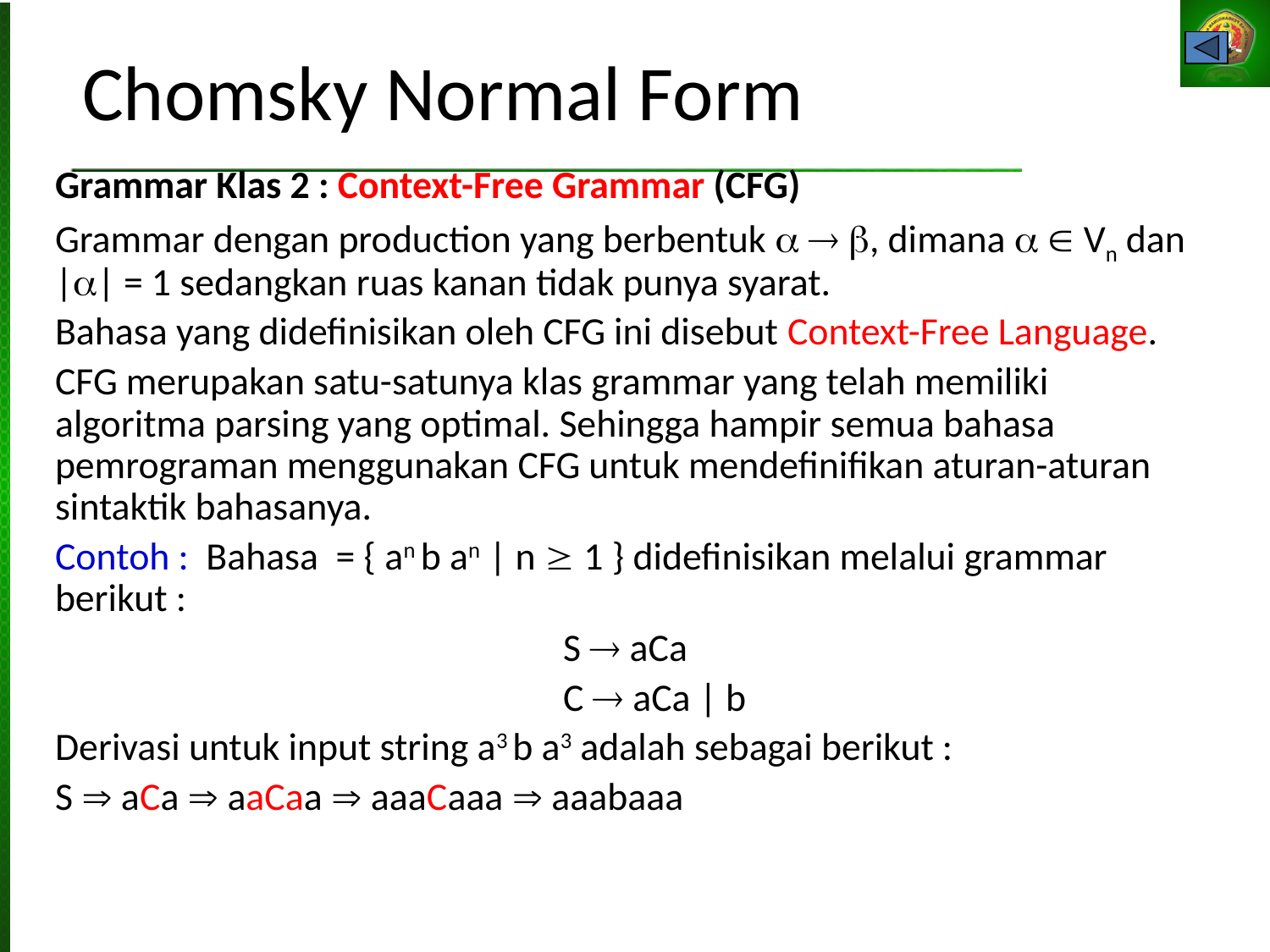

# Chomsky Normal Form

Grammar Klas 2 : Context-Free Grammar (CFG)
Grammar dengan production yang berbentuk α → β, dimana α ∈ Vn dan |α| = 1 sedangkan ruas kanan tidak punya syarat.
Bahasa yang didefinisikan oleh CFG ini disebut Context-Free Language.
CFG merupakan satu-satunya klas grammar yang telah memiliki algoritma parsing yang optimal. Sehingga hampir semua bahasa pemrograman menggunakan CFG untuk mendefinifikan aturan-aturan sintaktik bahasanya.
Contoh :  Bahasa  = { an b an | n ≥ 1 } didefinisikan melalui grammar berikut :
				S → aCa
				C → aCa | b
Derivasi untuk input string a3 b a3 adalah sebagai berikut :
S ⇒ aCa ⇒ aaCaa ⇒ aaaCaaa ⇒ aaabaaa